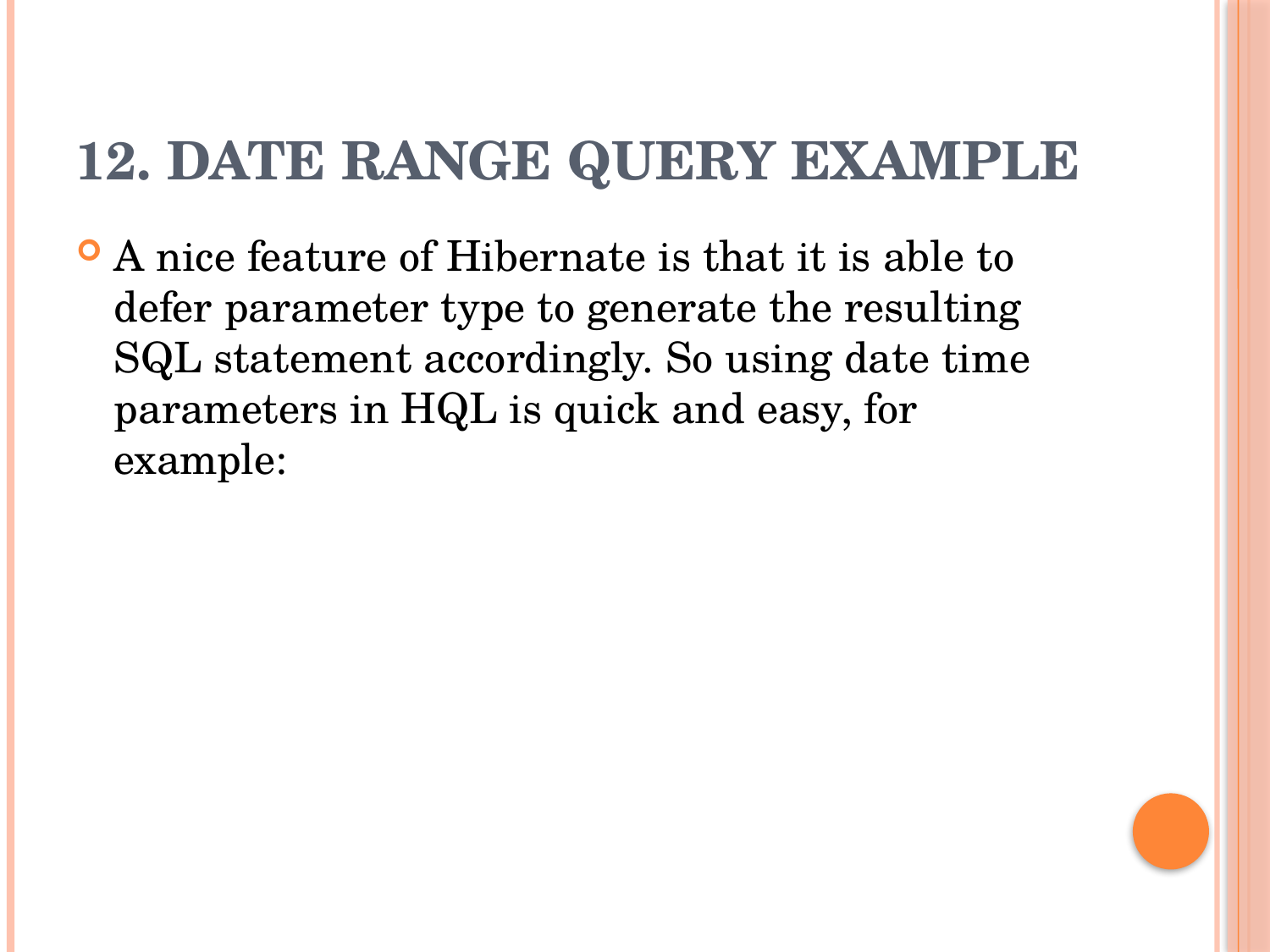

# 12. Date Range Query Example
A nice feature of Hibernate is that it is able to defer parameter type to generate the resulting SQL statement accordingly. So using date time parameters in HQL is quick and easy, for example: